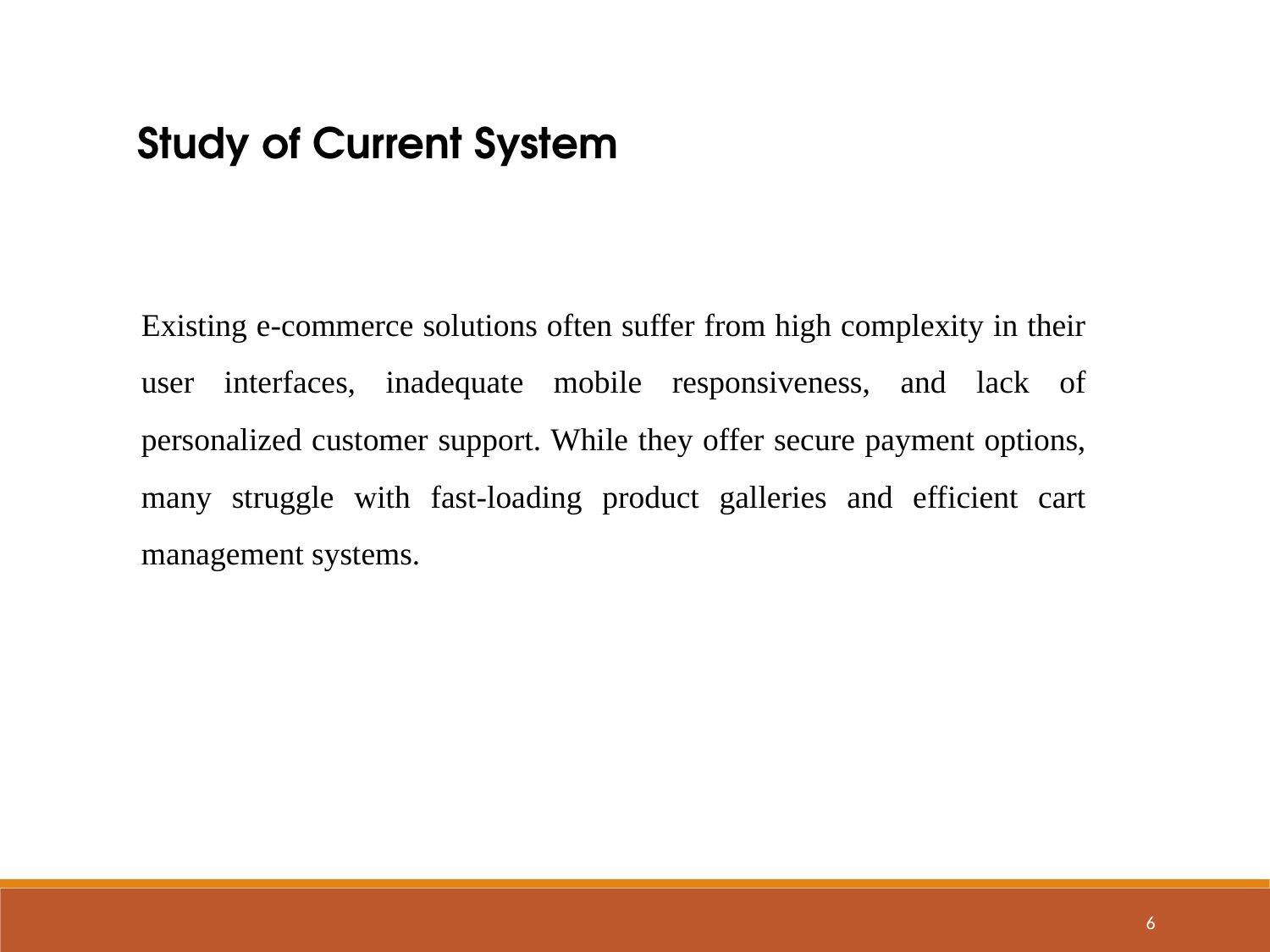

Study of Current System
Existing e-commerce solutions often suffer from high complexity in their user interfaces, inadequate mobile responsiveness, and lack of personalized customer support. While they offer secure payment options, many struggle with fast-loading product galleries and efficient cart management systems.
6